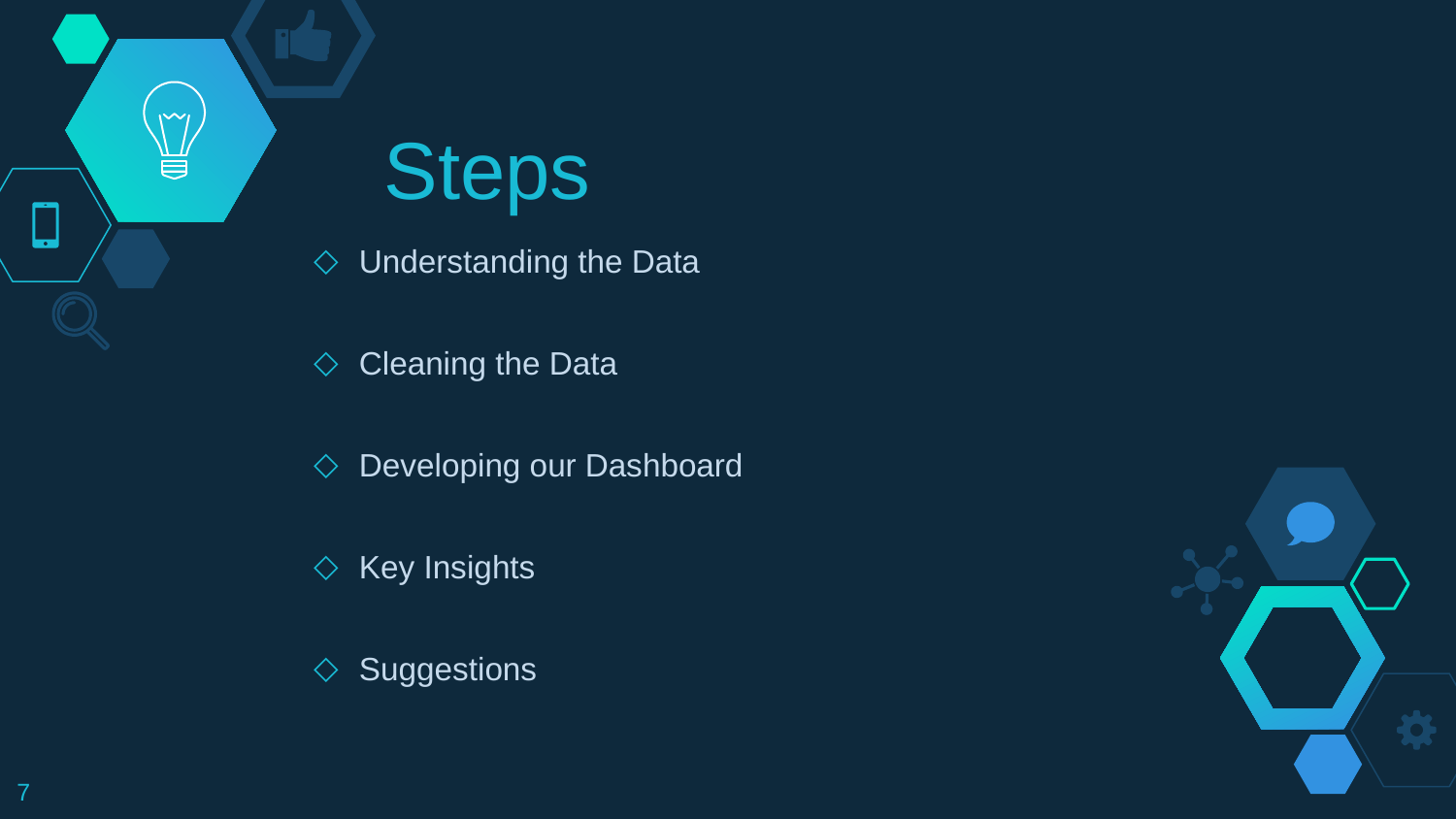

# Steps
Understanding the Data

Cleaning the Data

Developing our Dashboard

Key Insights

Suggestions
7